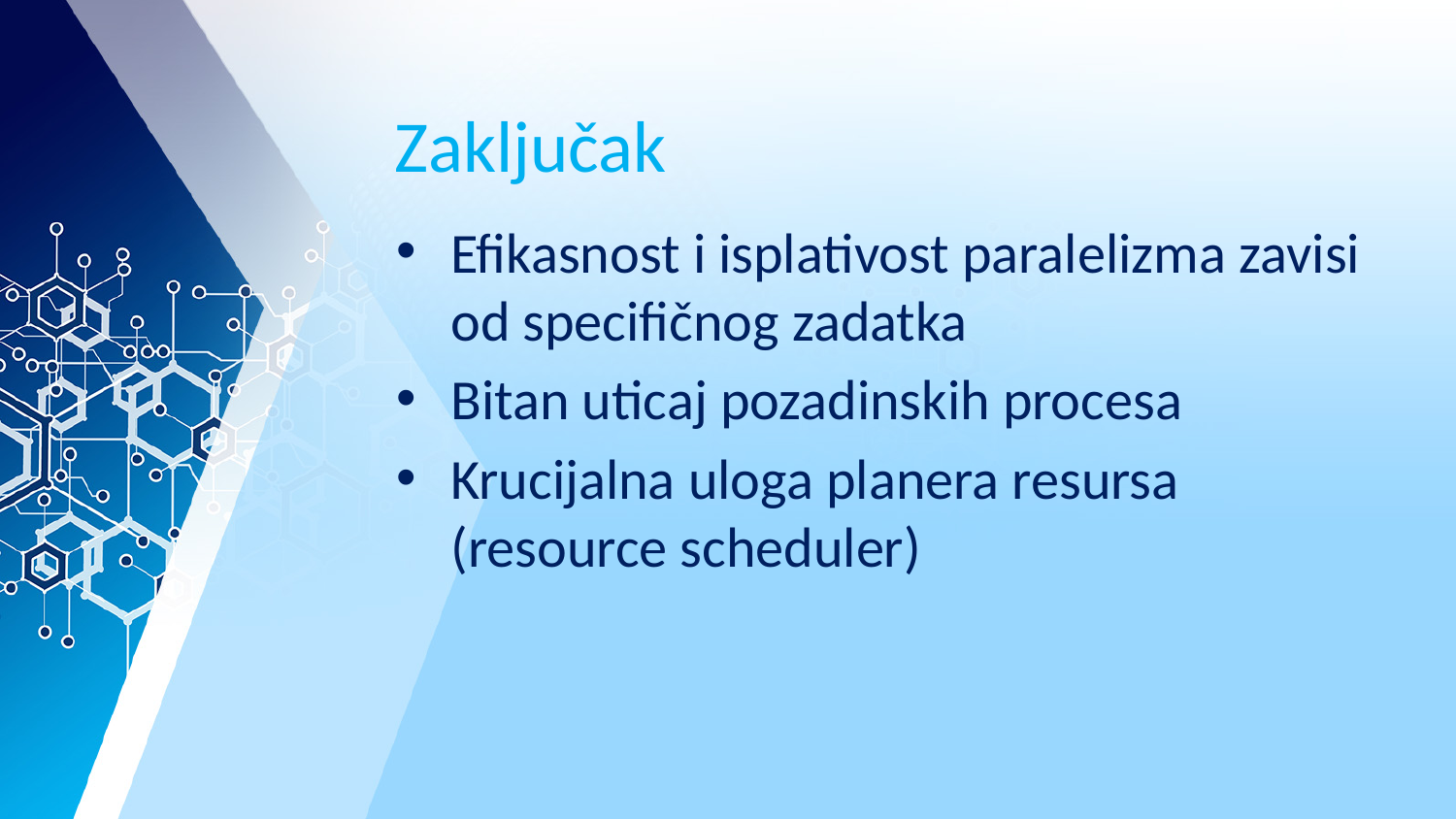

# Zaključak
Efikasnost i isplativost paralelizma zavisi od specifičnog zadatka
Bitan uticaj pozadinskih procesa
Krucijalna uloga planera resursa (resource scheduler)